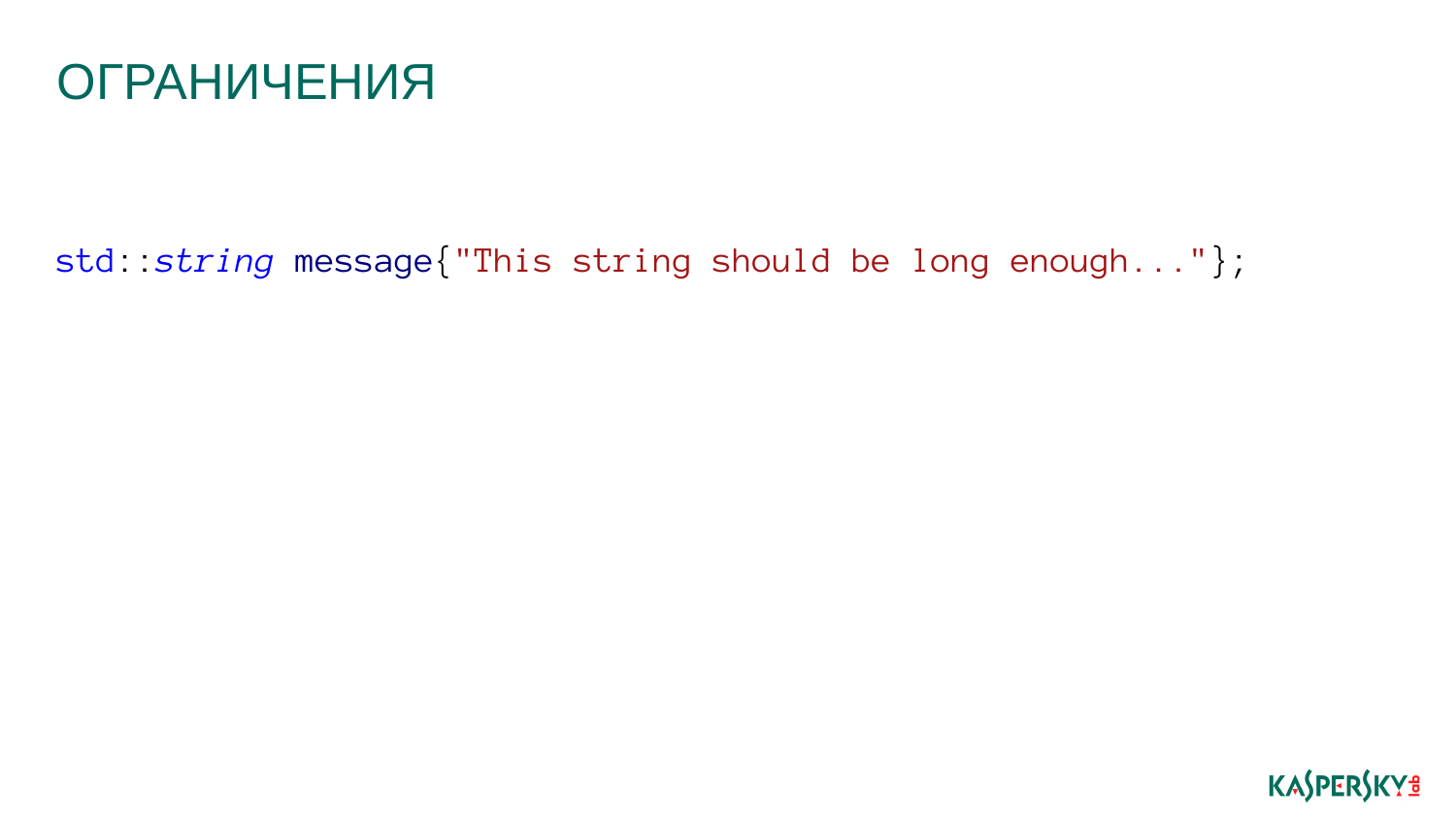

# ограничения

std::string message{"This string should be long enough..."};